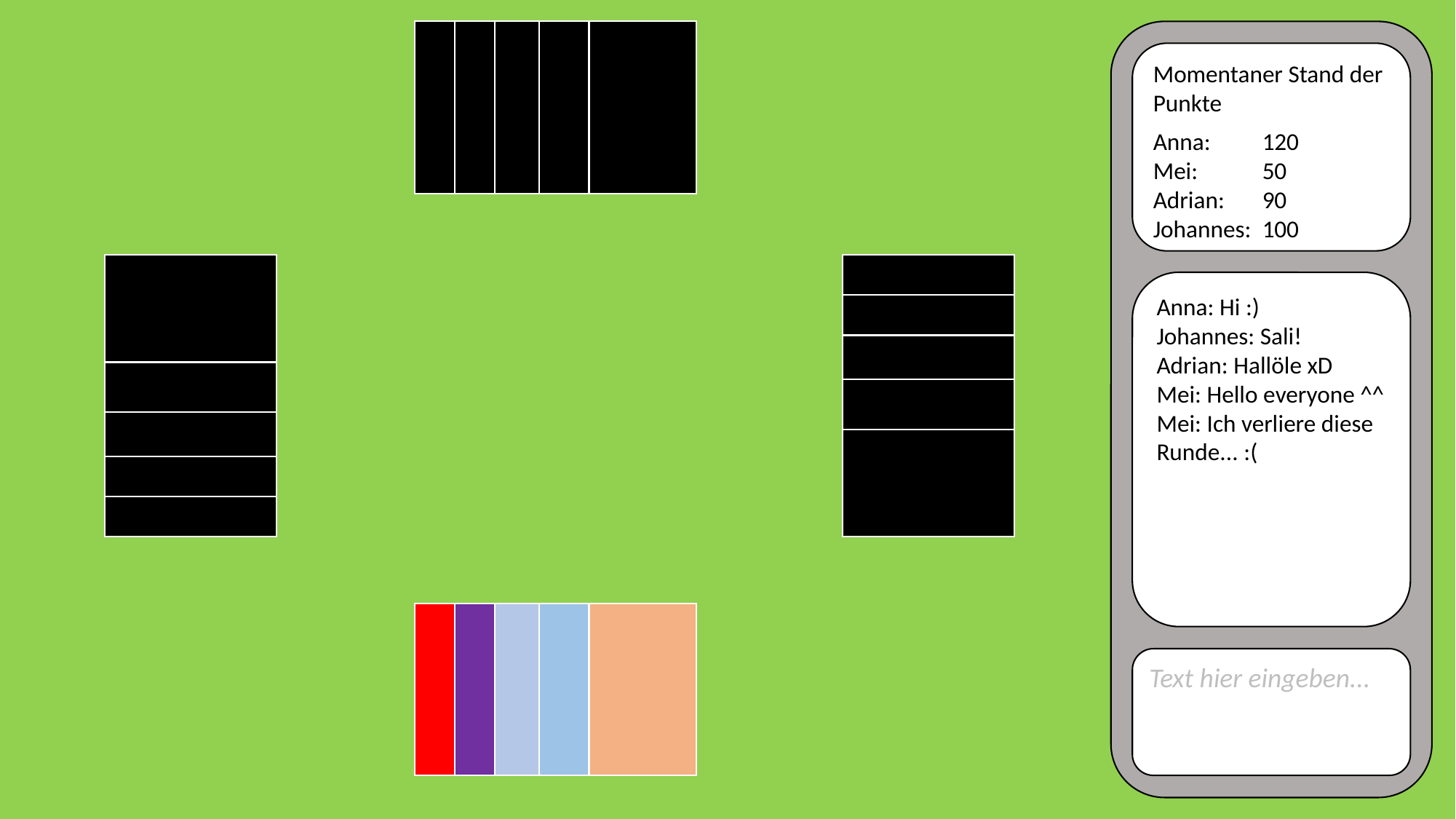

Momentaner Stand der Punkte
Anna: 	120
Mei:	50
Adrian:	90
Johannes:	100
Anna: Hi :)
Johannes: Sali!
Adrian: Hallöle xD
Mei: Hello everyone ^^
Mei: Ich verliere diese Runde... :(

Text hier eingeben...